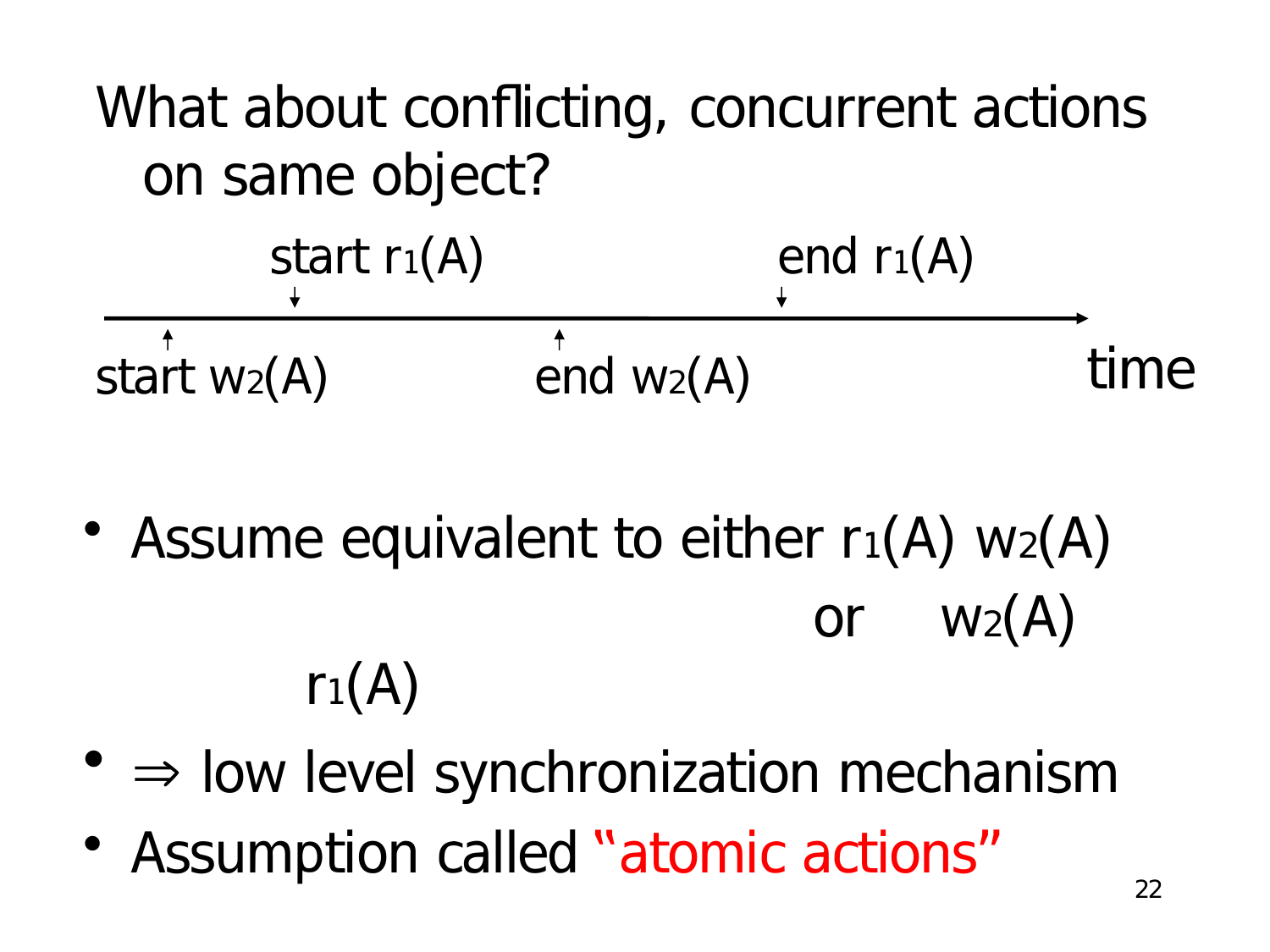

What about conflicting, concurrent actions on same object?
		start r1(A)			end r1(A)

start w2(A)		 end w2(A)

time

Assume equivalent to either r1(A) w2(A)
					or	w2(A) r1(A)
⇒ low level synchronization mechanism
Assumption called “atomic actions”
22